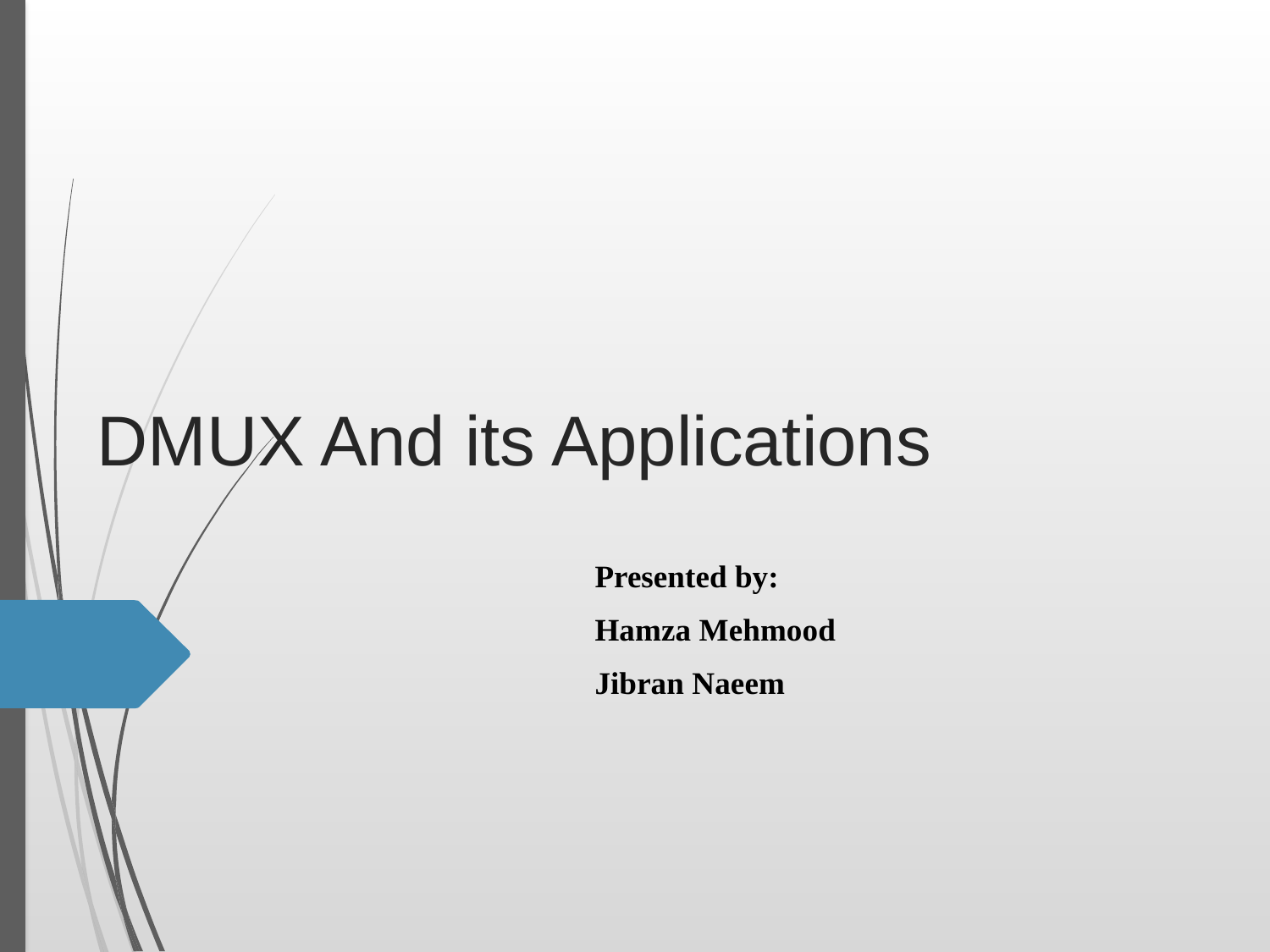

# DMUX And its Applications
Presented by:
Hamza Mehmood
Jibran Naeem